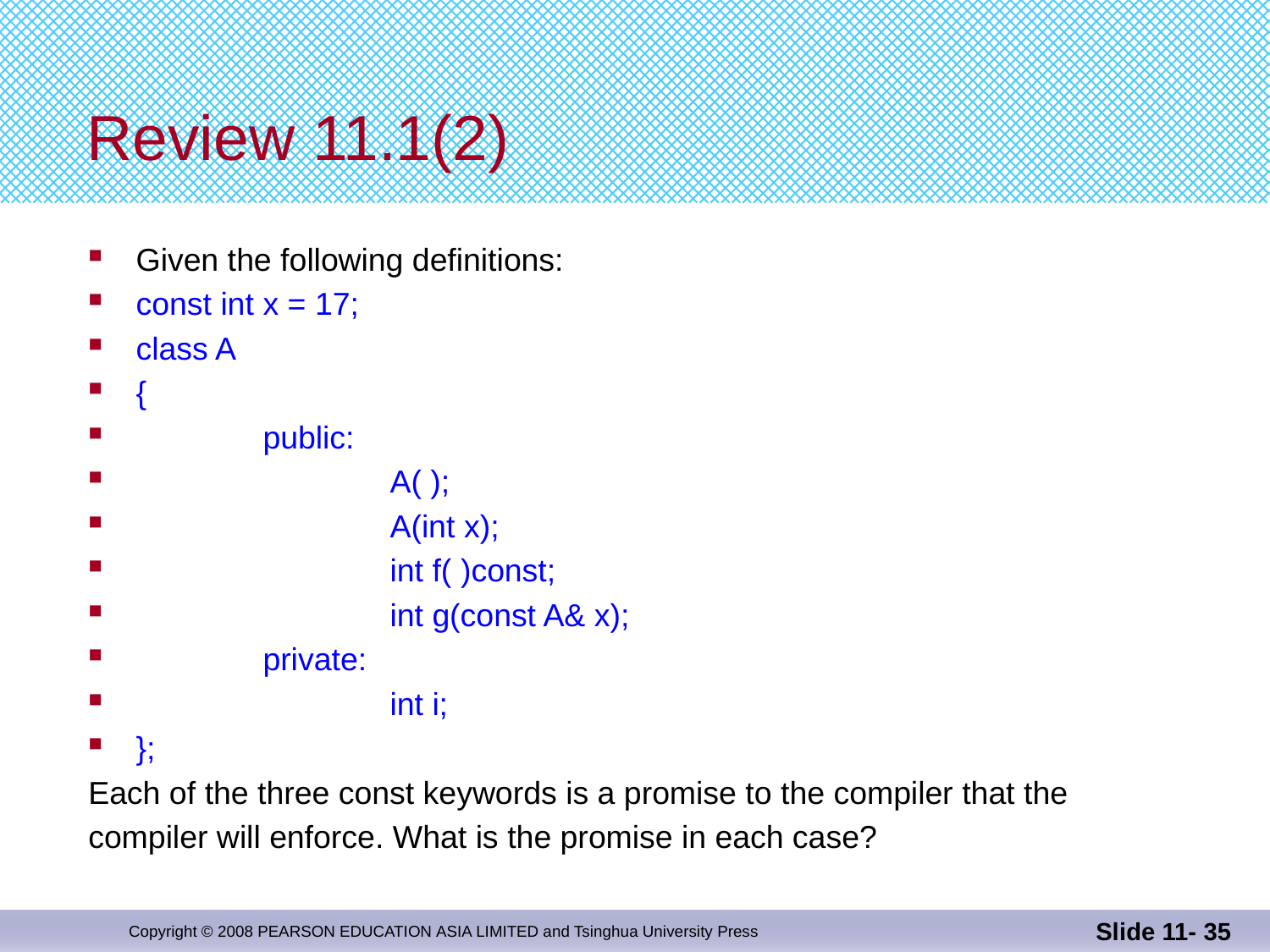

# Review 11.1(2)
Given the following definitions:
const int x = 17;
class A
{
	public:
		A( );
		A(int x);
		int f( )const;
		int g(const A& x);
	private:
		int i;
};
Each of the three const keywords is a promise to the compiler that the
compiler will enforce. What is the promise in each case?
Slide 11- 35